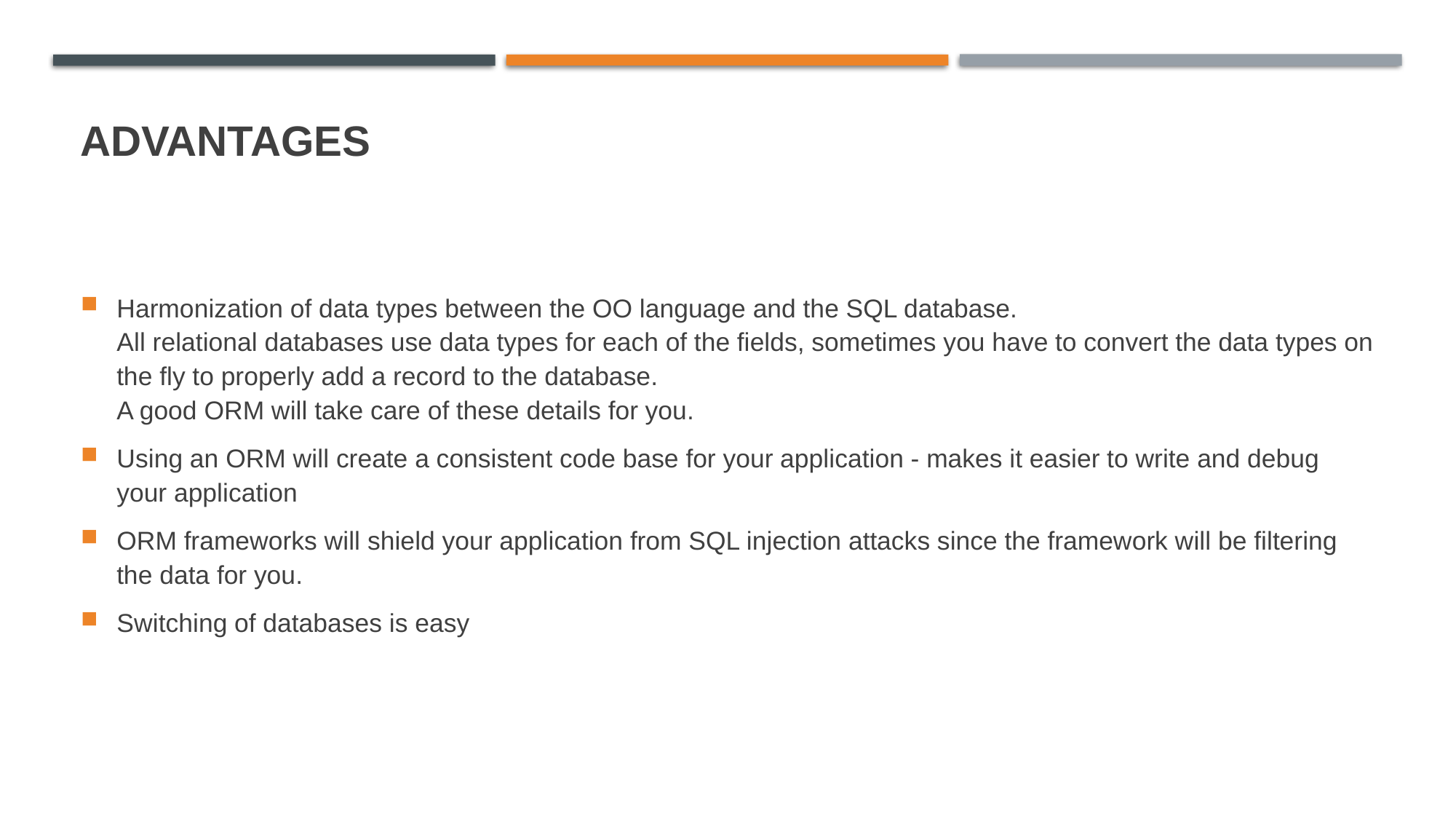

# advantages
Harmonization of data types between the OO language and the SQL database.
All relational databases use data types for each of the fields, sometimes you have to convert the data types on the fly to properly add a record to the database.
A good ORM will take care of these details for you.
Using an ORM will create a consistent code base for your application - makes it easier to write and debug your application
ORM frameworks will shield your application from SQL injection attacks since the framework will be filtering the data for you.
Switching of databases is easy